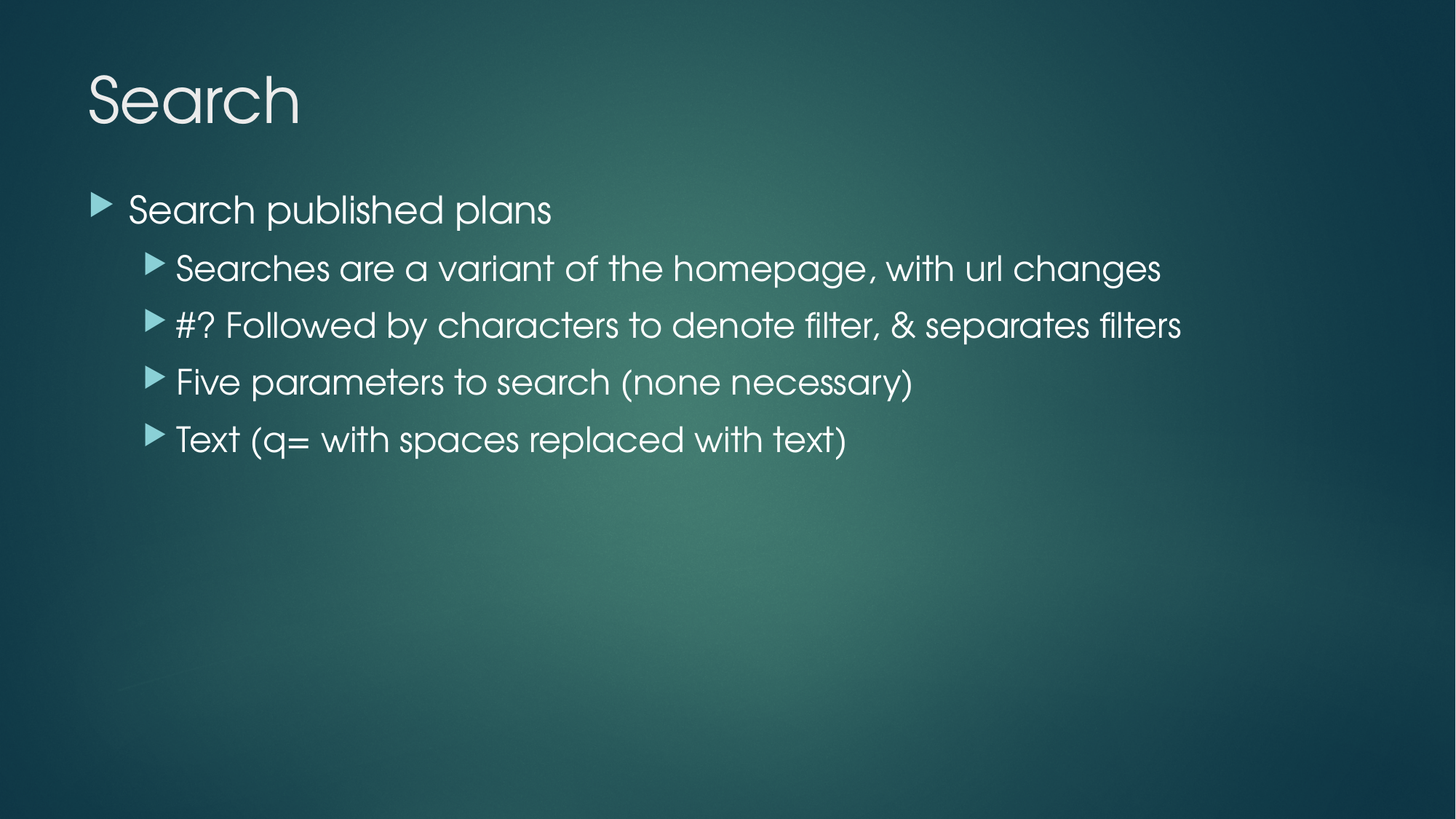

# Search
Search published plans
Searches are a variant of the homepage, with url changes
#? Followed by characters to denote filter, & separates filters
Five parameters to search (none necessary)
Text (q= with spaces replaced with text)